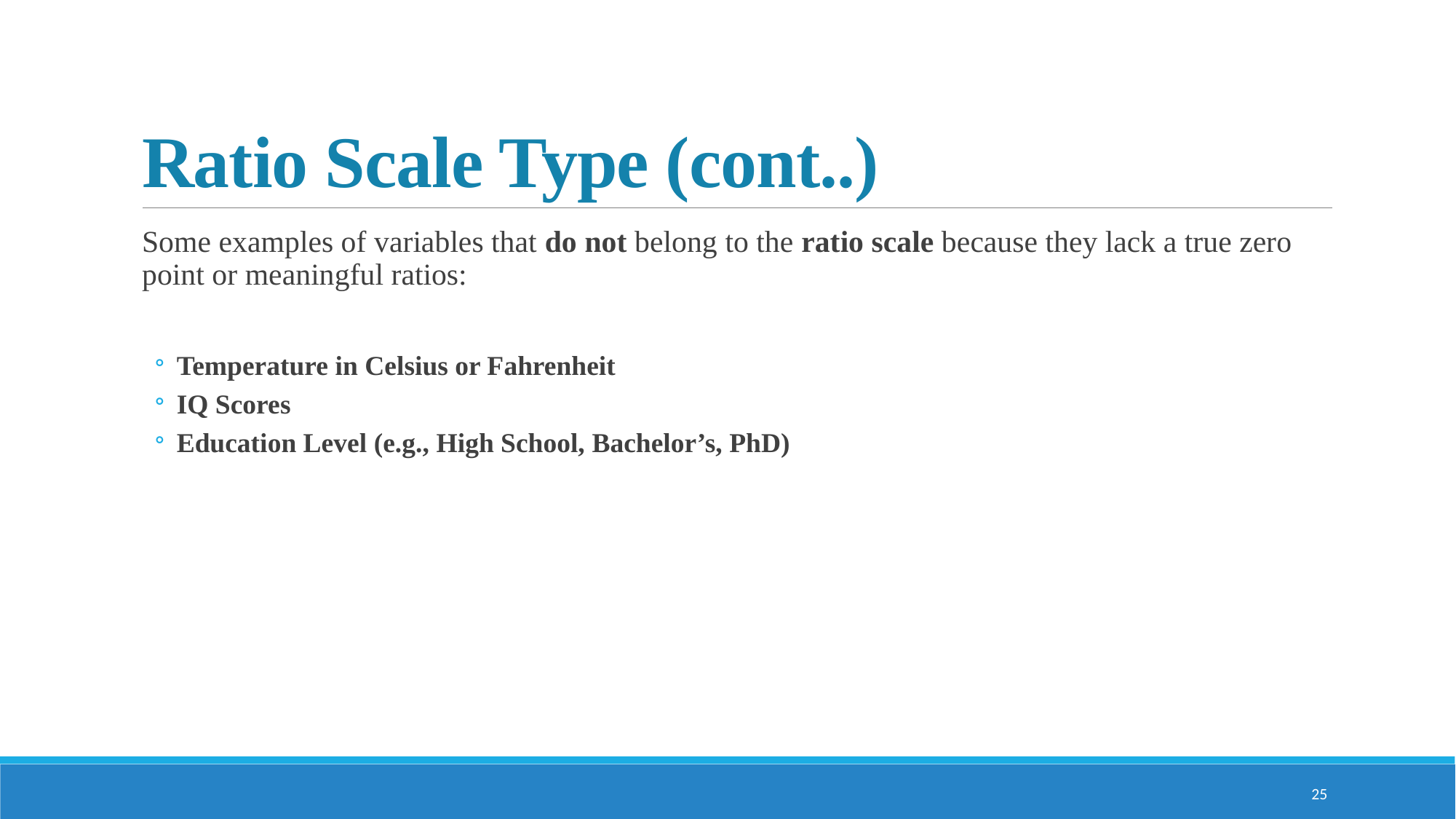

# Ratio Scale Type (cont..)
Some examples of variables that do not belong to the ratio scale because they lack a true zero point or meaningful ratios:

Temperature in Celsius or Fahrenheit
IQ Scores
Education Level (e.g., High School, Bachelor’s, PhD)
25